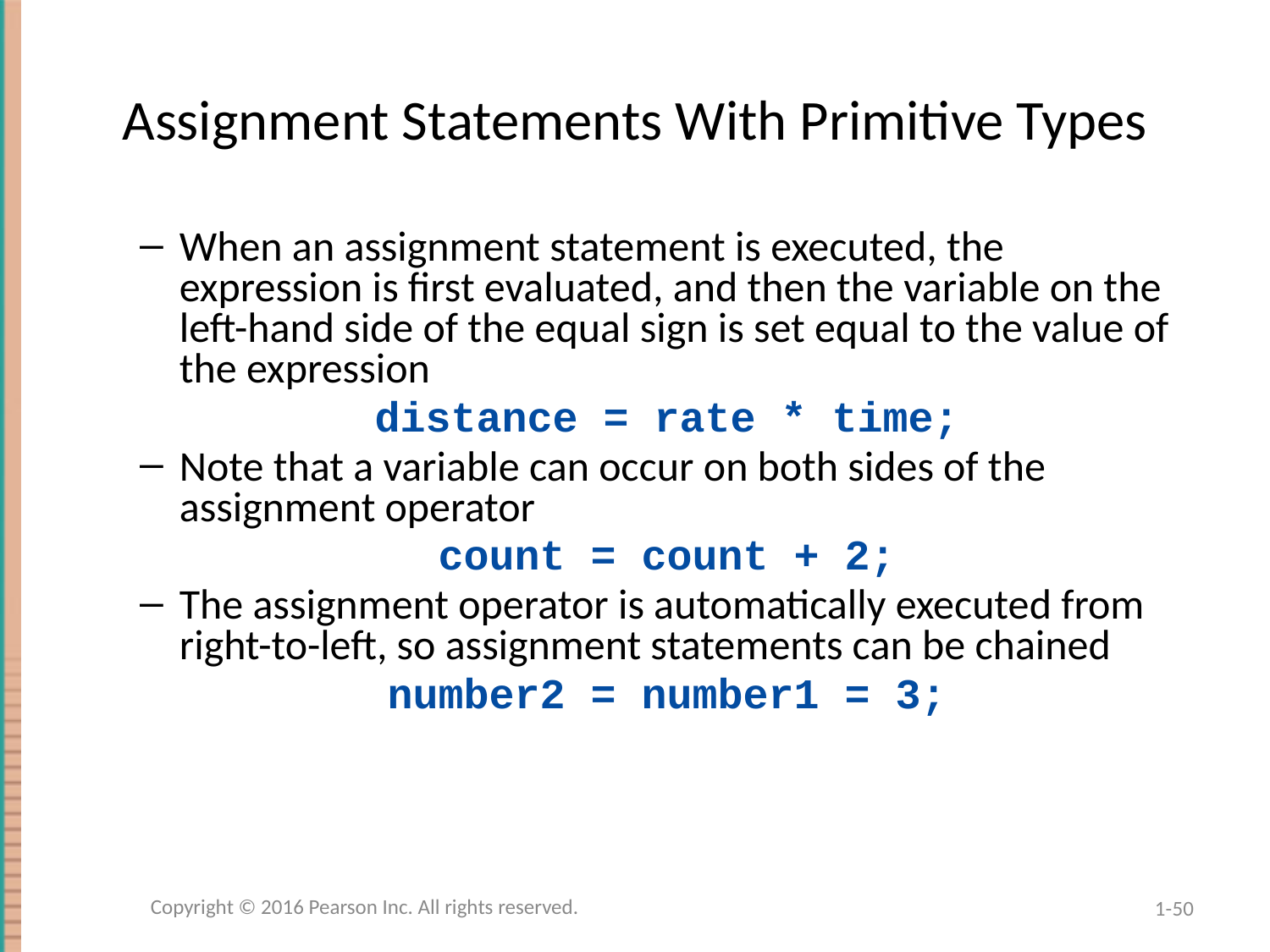

# Assignment Statements With Primitive Types
When an assignment statement is executed, the expression is first evaluated, and then the variable on the left-hand side of the equal sign is set equal to the value of the expression
distance = rate * time;
Note that a variable can occur on both sides of the assignment operator
count = count + 2;
The assignment operator is automatically executed from right-to-left, so assignment statements can be chained
number2 = number1 = 3;
Copyright © 2016 Pearson Inc. All rights reserved.
1-50